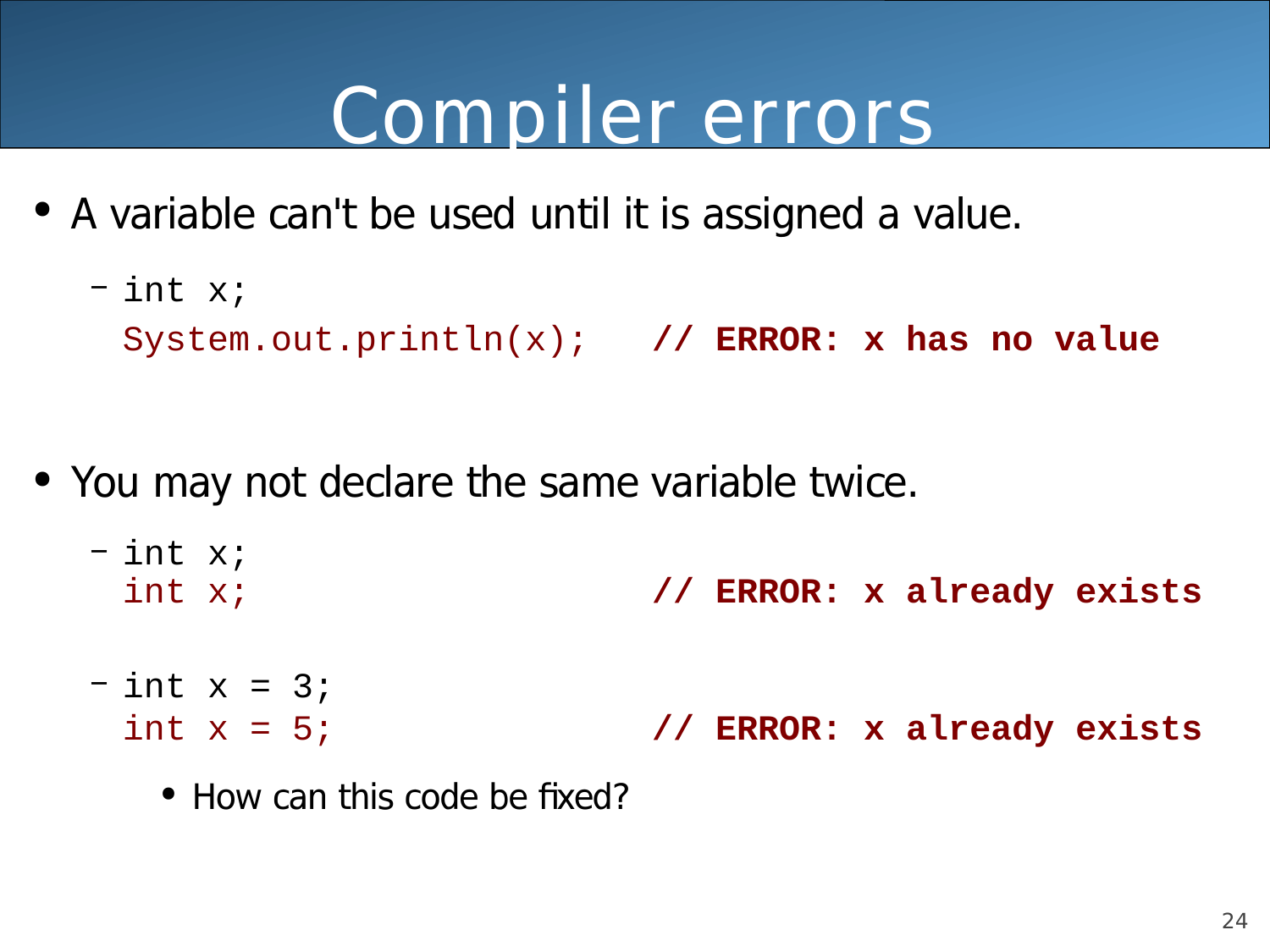

Compiler errors
A variable can't be used until it is assigned a value.

int x;
	System.out.println(x);   // ERROR: x has no value

You may not declare the same variable twice.

int x;
int x;                   // ERROR: x already exists

int x = 3;
int x = 5;               // ERROR: x already exists

How can this code be fixed?